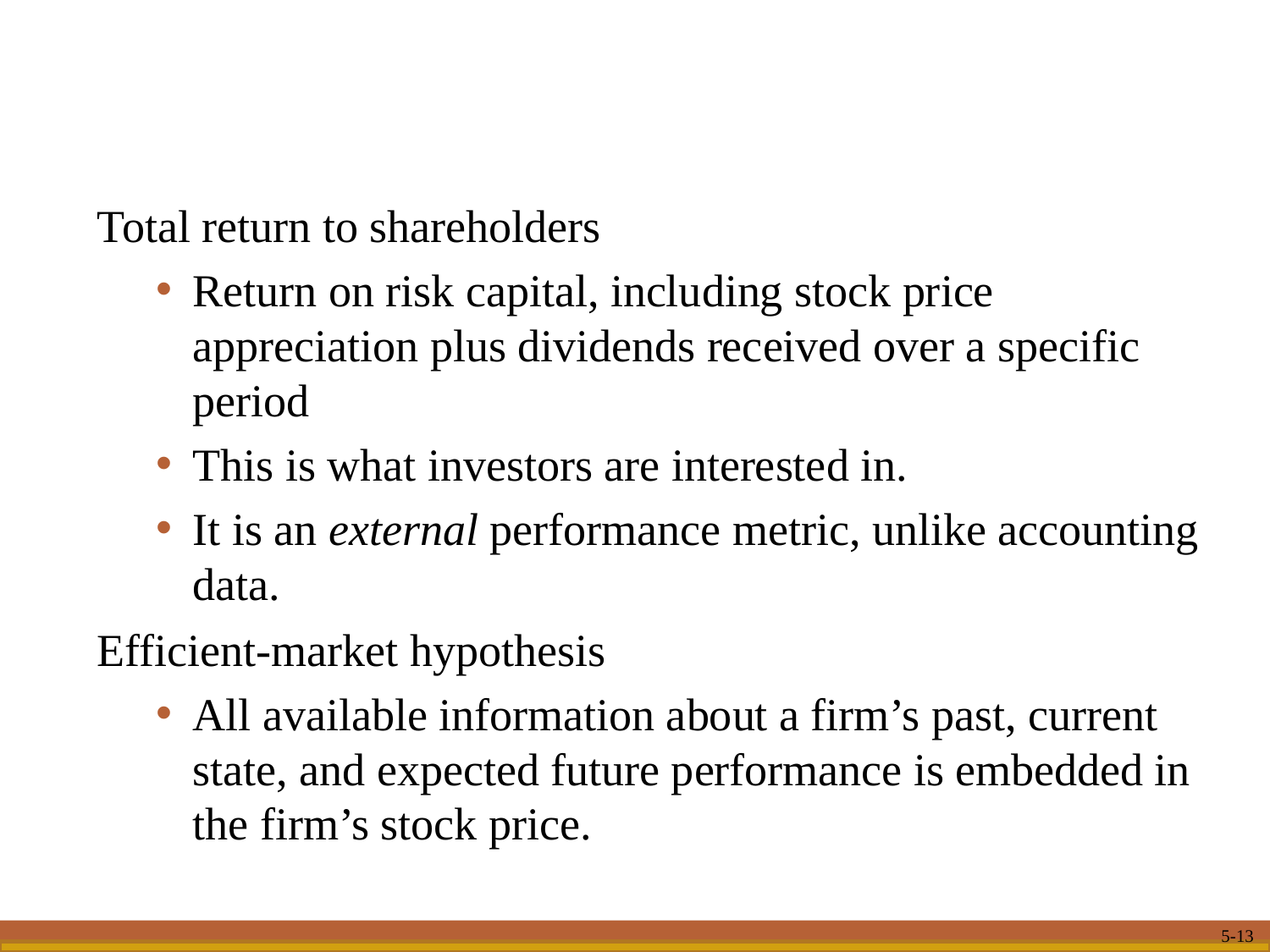

Total return to shareholders
Return on risk capital, including stock price appreciation plus dividends received over a specific period
This is what investors are interested in.
It is an external performance metric, unlike accounting data.
Efficient-market hypothesis
All available information about a firm’s past, current state, and expected future performance is embedded in the firm’s stock price.